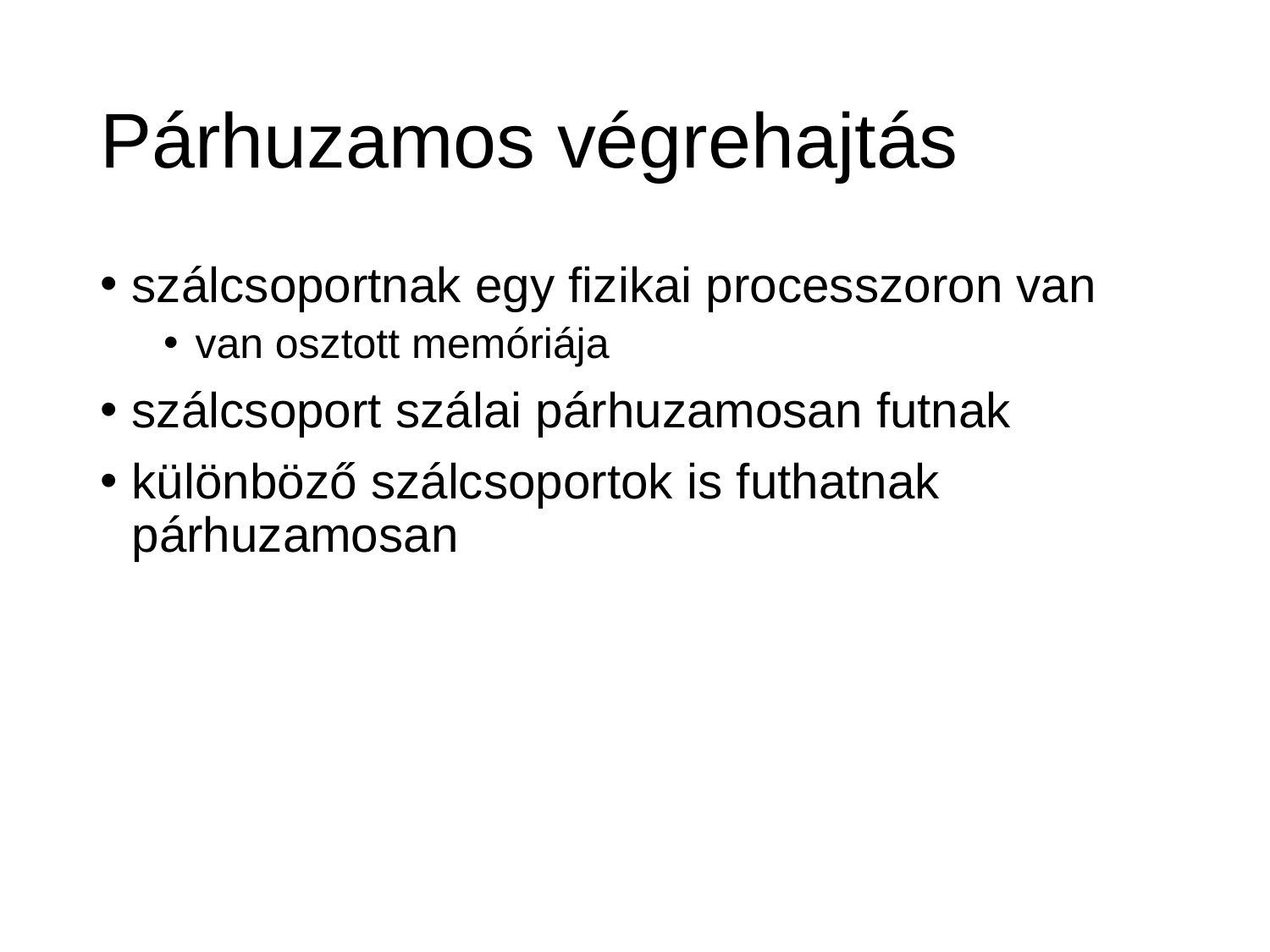

# Párhuzamos végrehajtás
szálcsoportnak egy fizikai processzoron van
van osztott memóriája
szálcsoport szálai párhuzamosan futnak
különböző szálcsoportok is futhatnak párhuzamosan